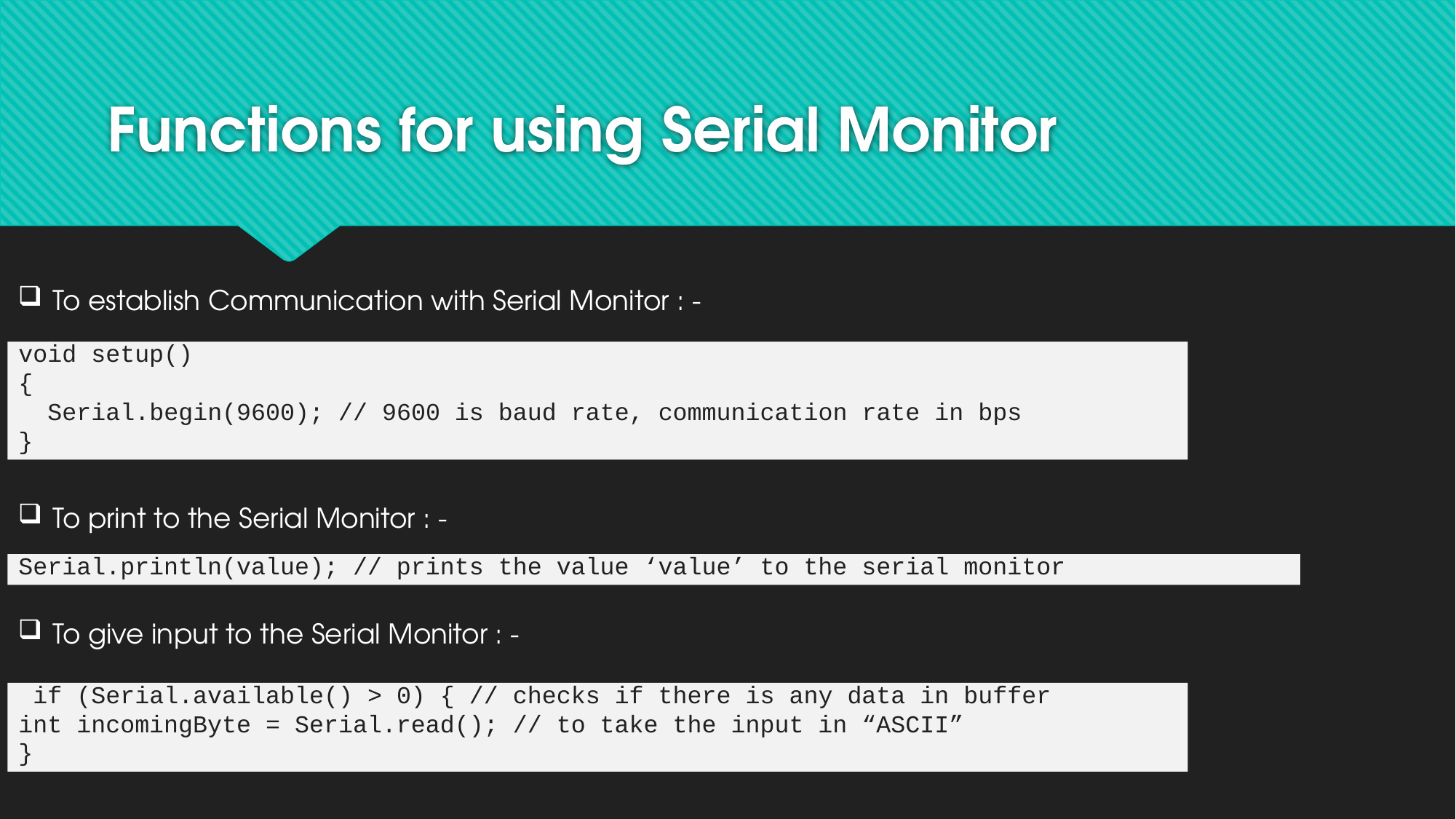

# Functions for using Serial Monitor
To establish Communication with Serial Monitor : -
void setup()
{
  Serial.begin(9600); // 9600 is baud rate, communication rate in bps
}
To print to the Serial Monitor : -
Serial.println(value); // prints the value ‘value’ to the serial monitor
To give input to the Serial Monitor : -
 if (Serial.available() > 0) { // checks if there is any data in buffer
int incomingByte = Serial.read(); // to take the input in “ASCII”
}